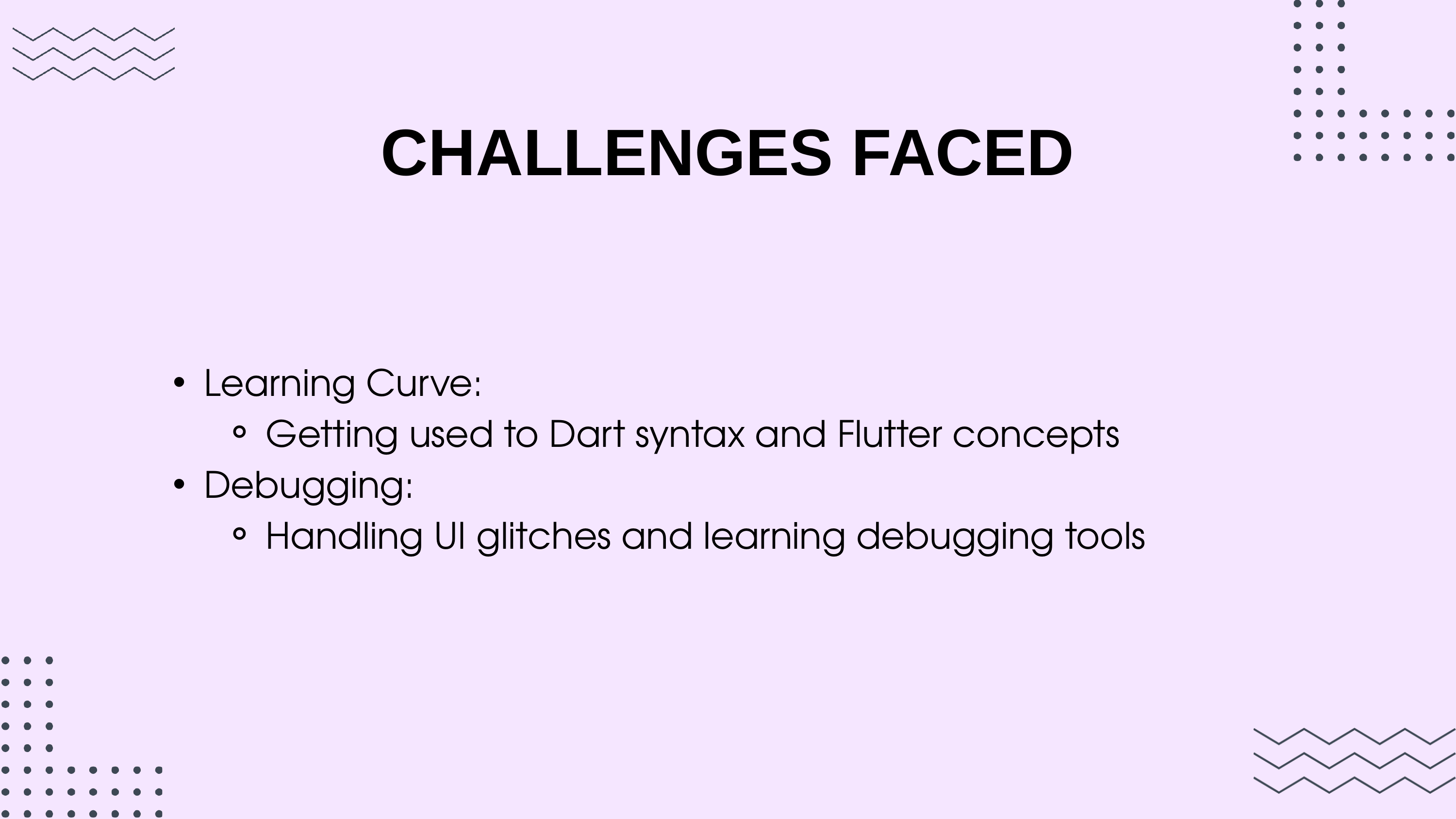

CHALLENGES FACED

Learning Curve:
Getting used to Dart syntax and Flutter concepts
Debugging:
Handling UI glitches and learning debugging tools